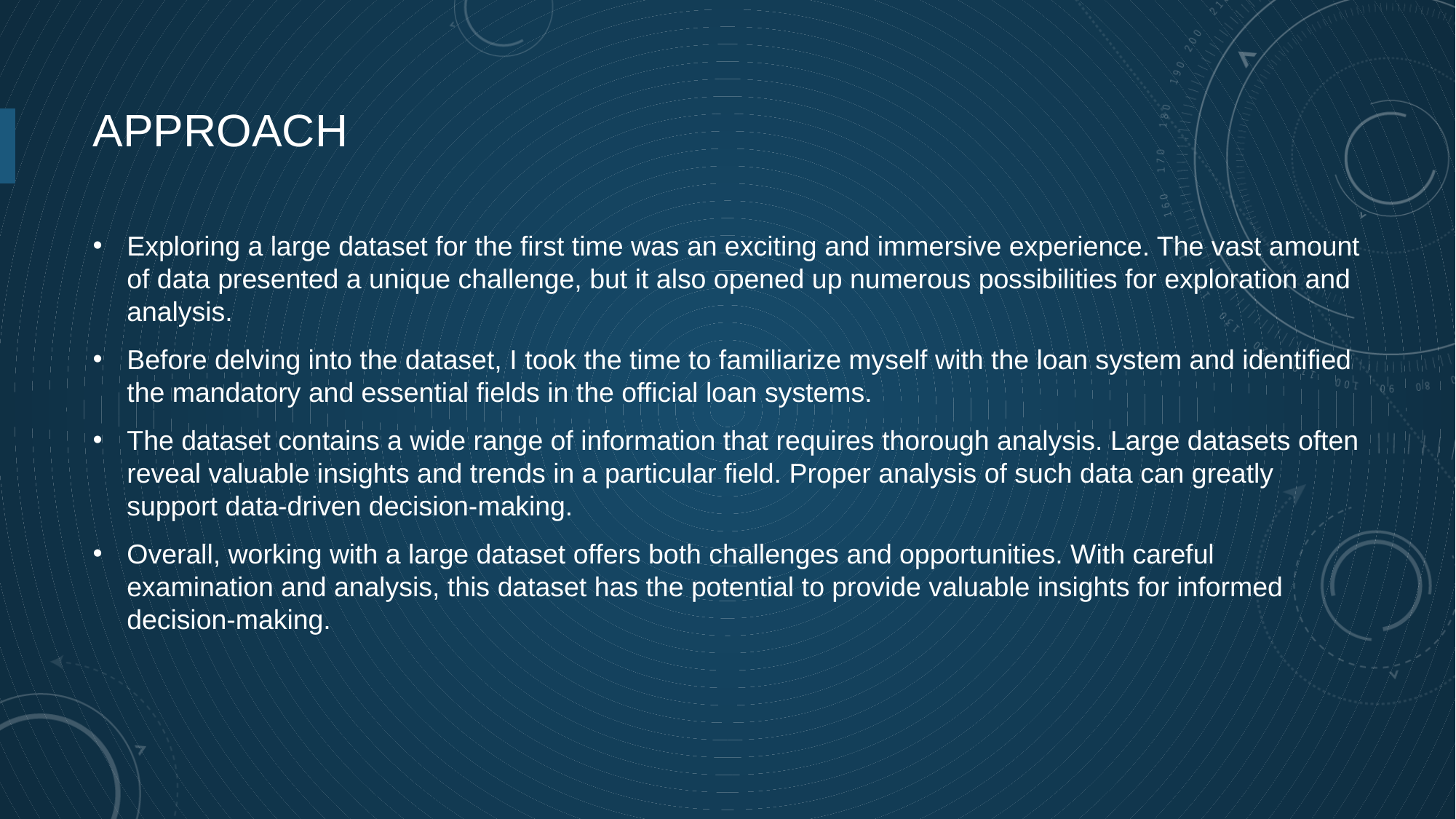

# APPROACH
Exploring a large dataset for the first time was an exciting and immersive experience. The vast amount of data presented a unique challenge, but it also opened up numerous possibilities for exploration and analysis.
Before delving into the dataset, I took the time to familiarize myself with the loan system and identified the mandatory and essential fields in the official loan systems.
The dataset contains a wide range of information that requires thorough analysis. Large datasets often reveal valuable insights and trends in a particular field. Proper analysis of such data can greatly support data-driven decision-making.
Overall, working with a large dataset offers both challenges and opportunities. With careful examination and analysis, this dataset has the potential to provide valuable insights for informed decision-making.